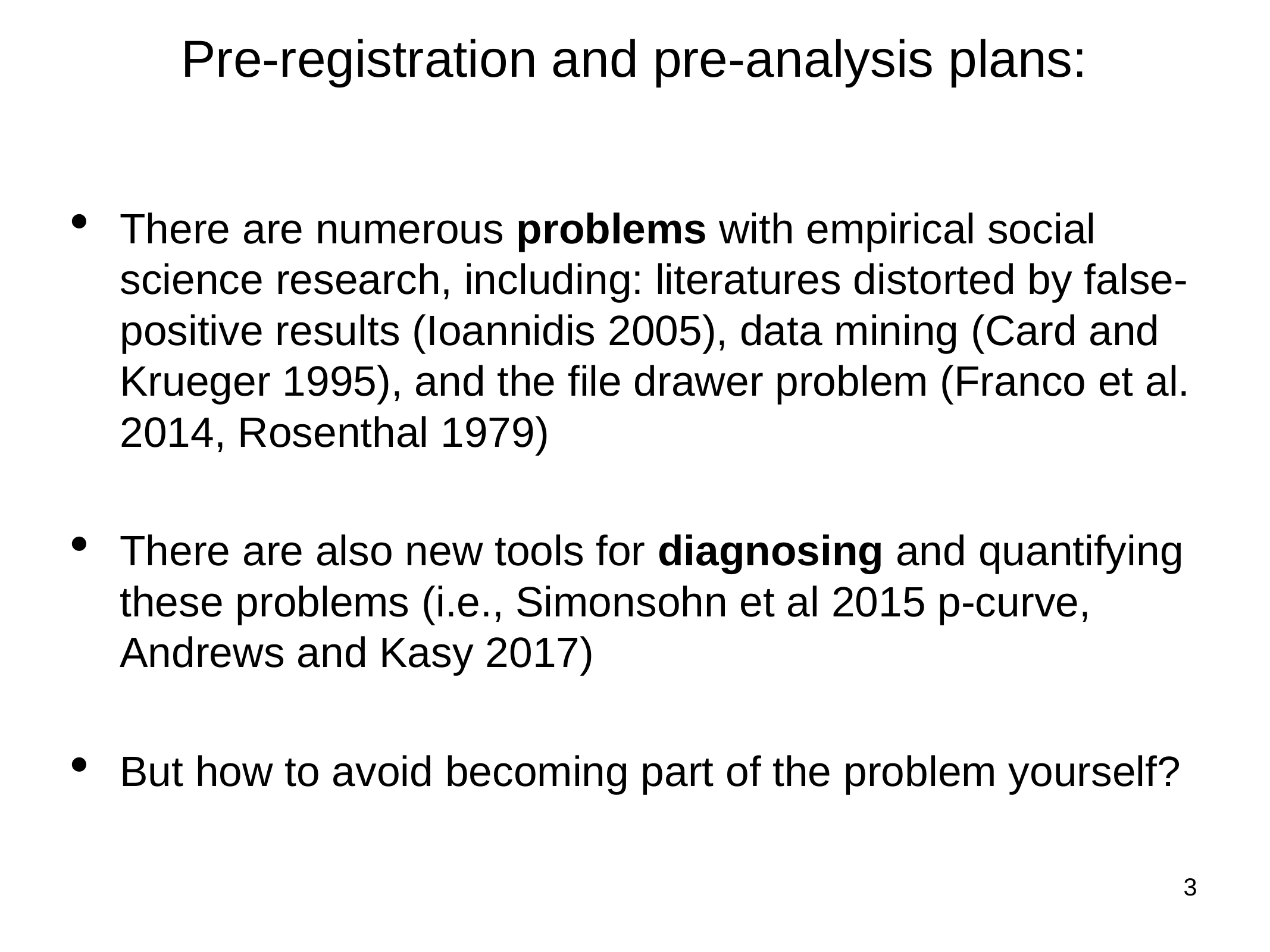

Pre-registration and pre-analysis plans:
There are numerous problems with empirical social science research, including: literatures distorted by false-positive results (Ioannidis 2005), data mining (Card and Krueger 1995), and the file drawer problem (Franco et al. 2014, Rosenthal 1979)

There are also new tools for diagnosing and quantifying these problems (i.e., Simonsohn et al 2015 p-curve, Andrews and Kasy 2017)

But how to avoid becoming part of the problem yourself?
3